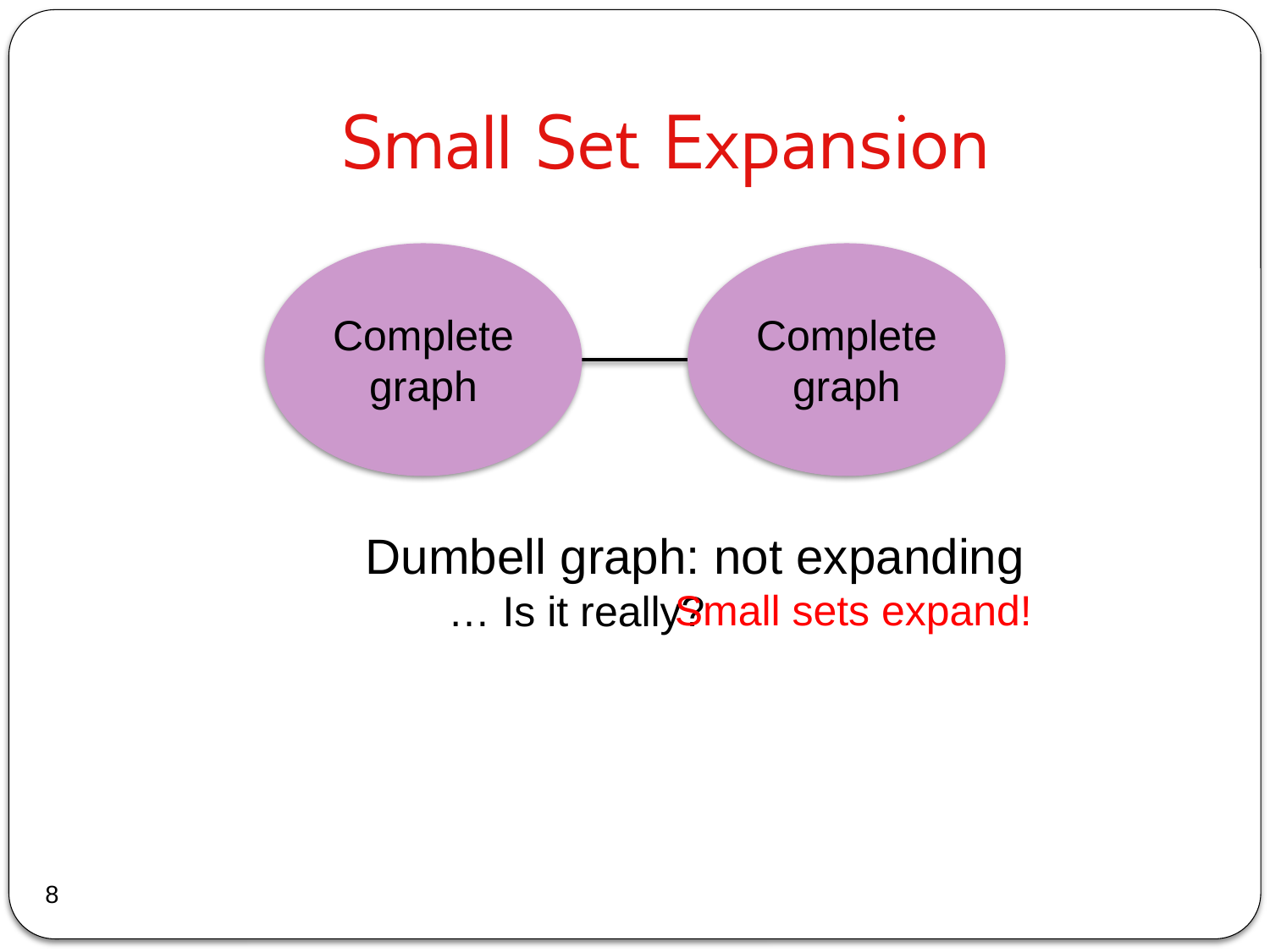

# Small Set Expansion
Complete graph
Complete graph
Dumbell graph: not expanding
       … Is it really?
Small sets expand!
8